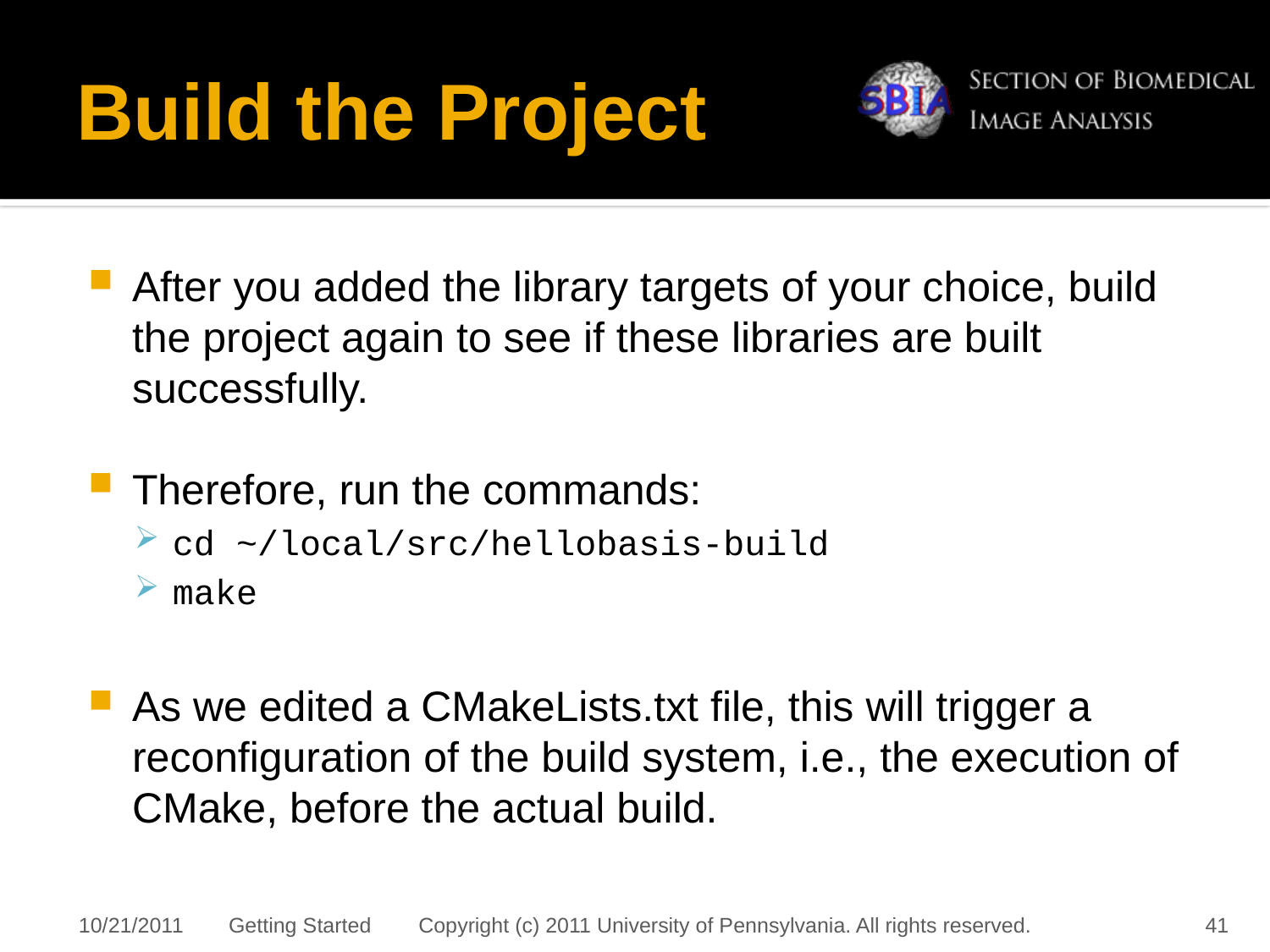

# Build the Project
After you added the library targets of your choice, build the project again to see if these libraries are built successfully.

Therefore, run the commands:
cd ~/local/src/hellobasis-build
make

As we edited a CMakeLists.txt file, this will trigger a reconfiguration of the build system, i.e., the execution of CMake, before the actual build.
10/21/2011
Getting Started        Copyright (c) 2011 University of Pennsylvania. All rights reserved.
41